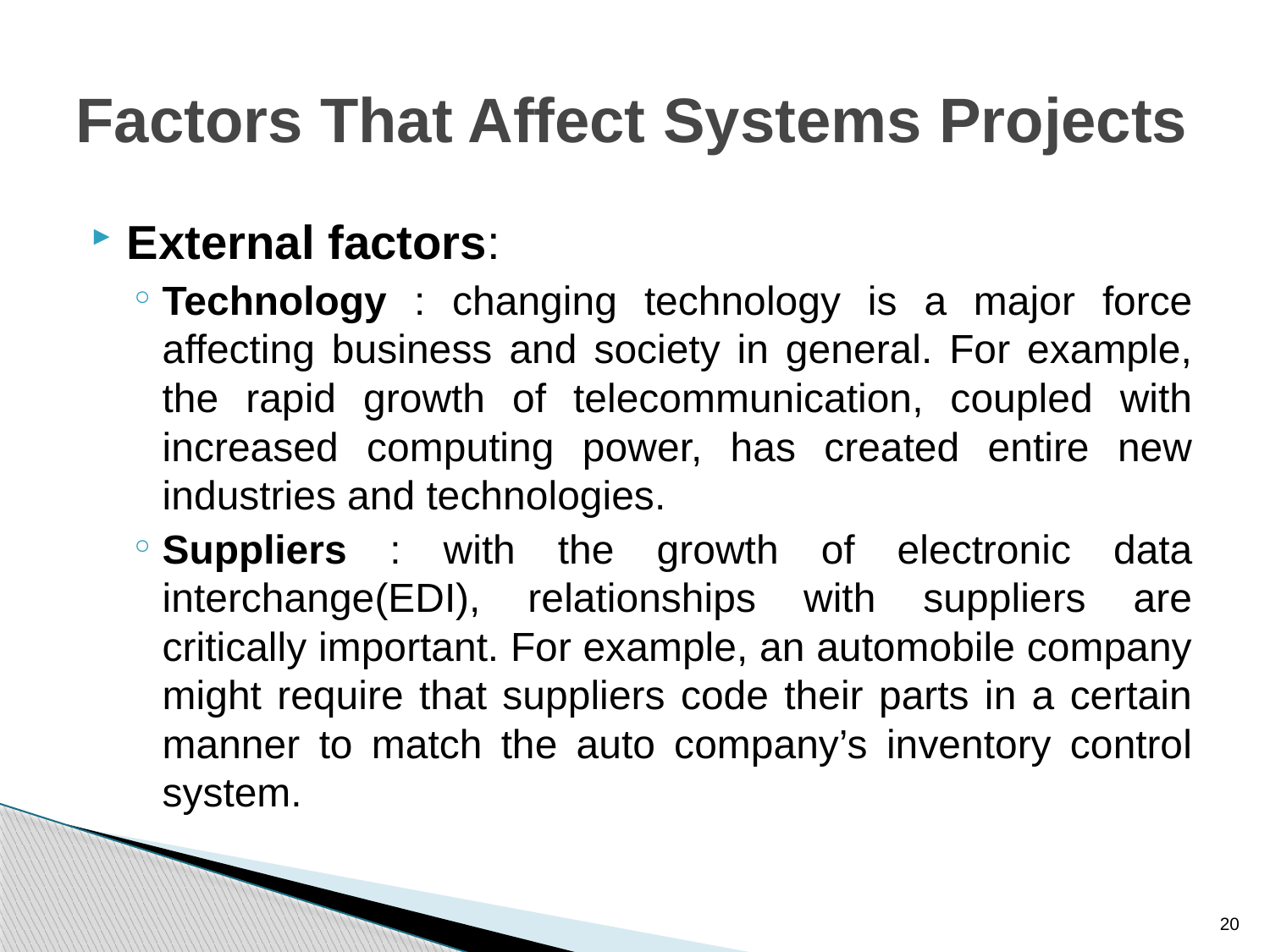

# Factors That Affect Systems Projects
External factors:
Technology : changing technology is a major force affecting business and society in general. For example, the rapid growth of telecommunication, coupled with increased computing power, has created entire new industries and technologies.
Suppliers : with the growth of electronic data interchange(EDI), relationships with suppliers are critically important. For example, an automobile company might require that suppliers code their parts in a certain manner to match the auto company’s inventory control system.
20